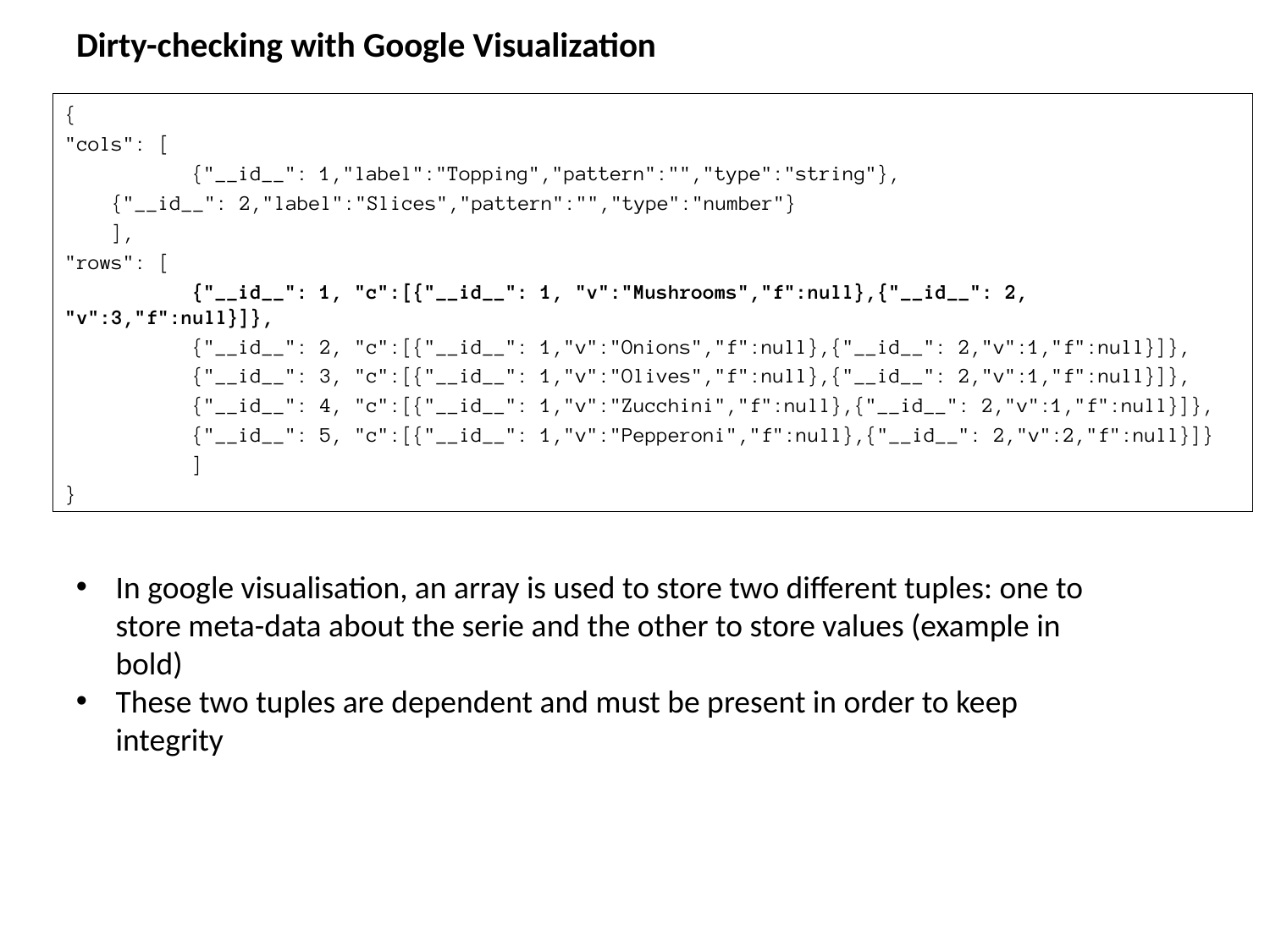

# Dirty-checking with Google Visualization
{
"cols": [
	{"__id__": 1,"label":"Topping","pattern":"","type":"string"},
    {"__id__": 2,"label":"Slices","pattern":"","type":"number"}
    ],
"rows": [
	{"__id__": 1, "c":[{"__id__": 1, "v":"Mushrooms","f":null},{"__id__": 2, "v":3,"f":null}]},
	{"__id__": 2, "c":[{"__id__": 1,"v":"Onions","f":null},{"__id__": 2,"v":1,"f":null}]},
	{"__id__": 3, "c":[{"__id__": 1,"v":"Olives","f":null},{"__id__": 2,"v":1,"f":null}]},
	{"__id__": 4, "c":[{"__id__": 1,"v":"Zucchini","f":null},{"__id__": 2,"v":1,"f":null}]},
	{"__id__": 5, "c":[{"__id__": 1,"v":"Pepperoni","f":null},{"__id__": 2,"v":2,"f":null}]}
	]
}
In google visualisation, an array is used to store two different tuples: one to store meta-data about the serie and the other to store values (example in bold)
These two tuples are dependent and must be present in order to keep integrity